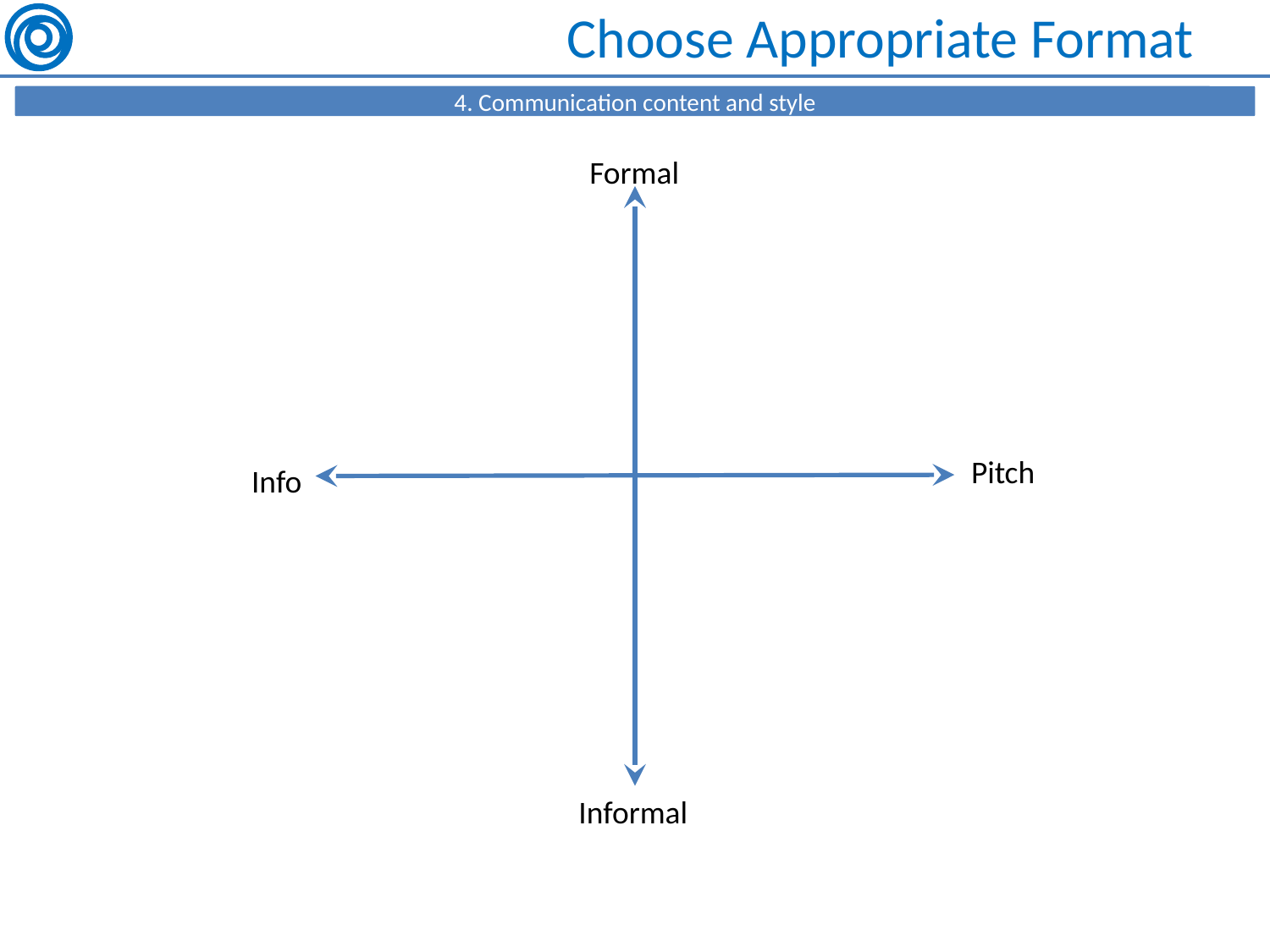

# Choose Appropriate Format
4. Communication content and style
Formal
Pitch
Info
Informal